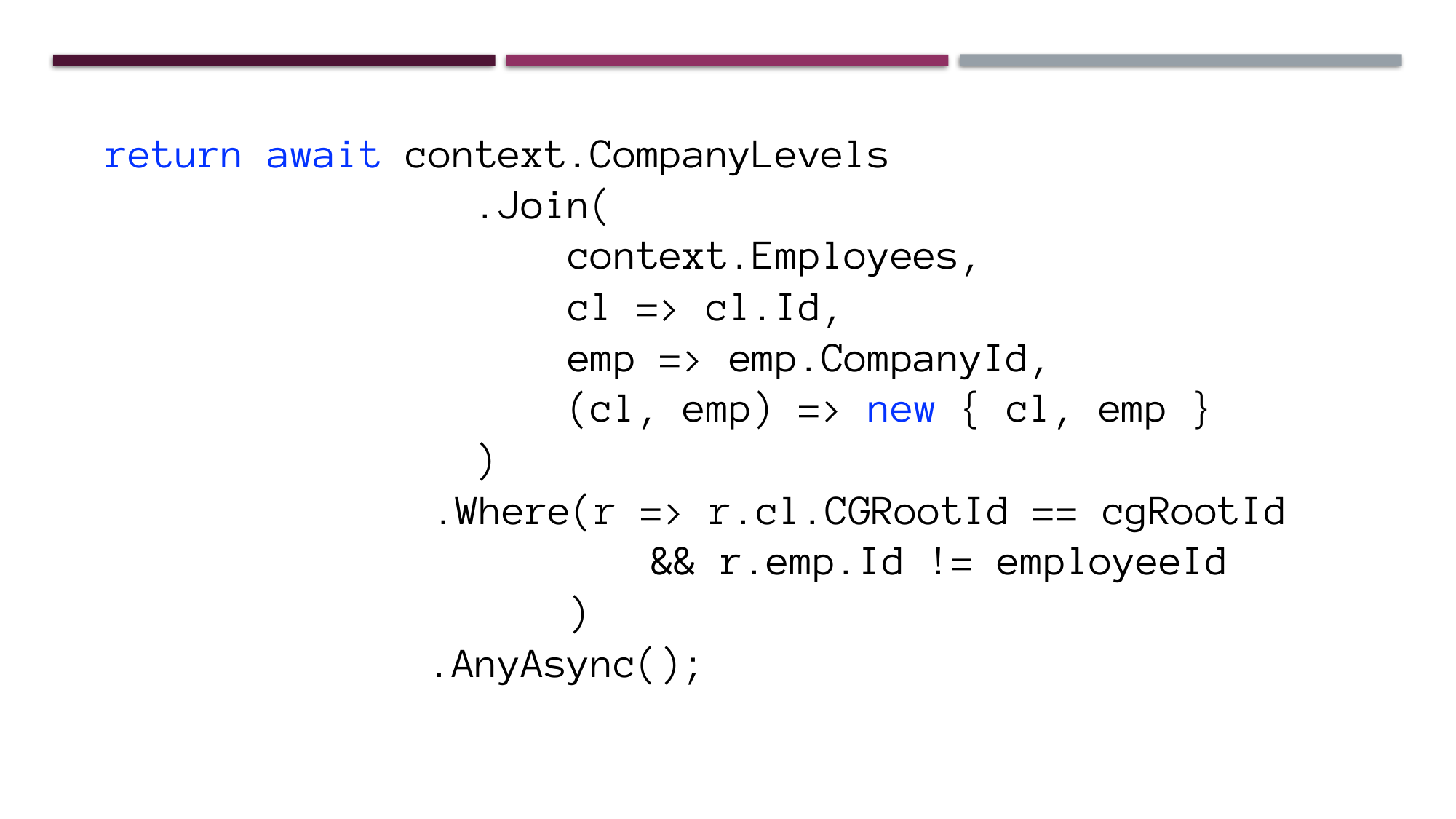

return await context.CompanyLevels
                .Join(
                    context.Employees,
                    cl => cl.Id,
                    emp => emp.CompanyId,
                    (cl, emp) => new { cl, emp }
                )
              	.Where(r => r.cl.CGRootId == cgRootId
                    	&& r.emp.Id != employeeId
                    )
              .AnyAsync();